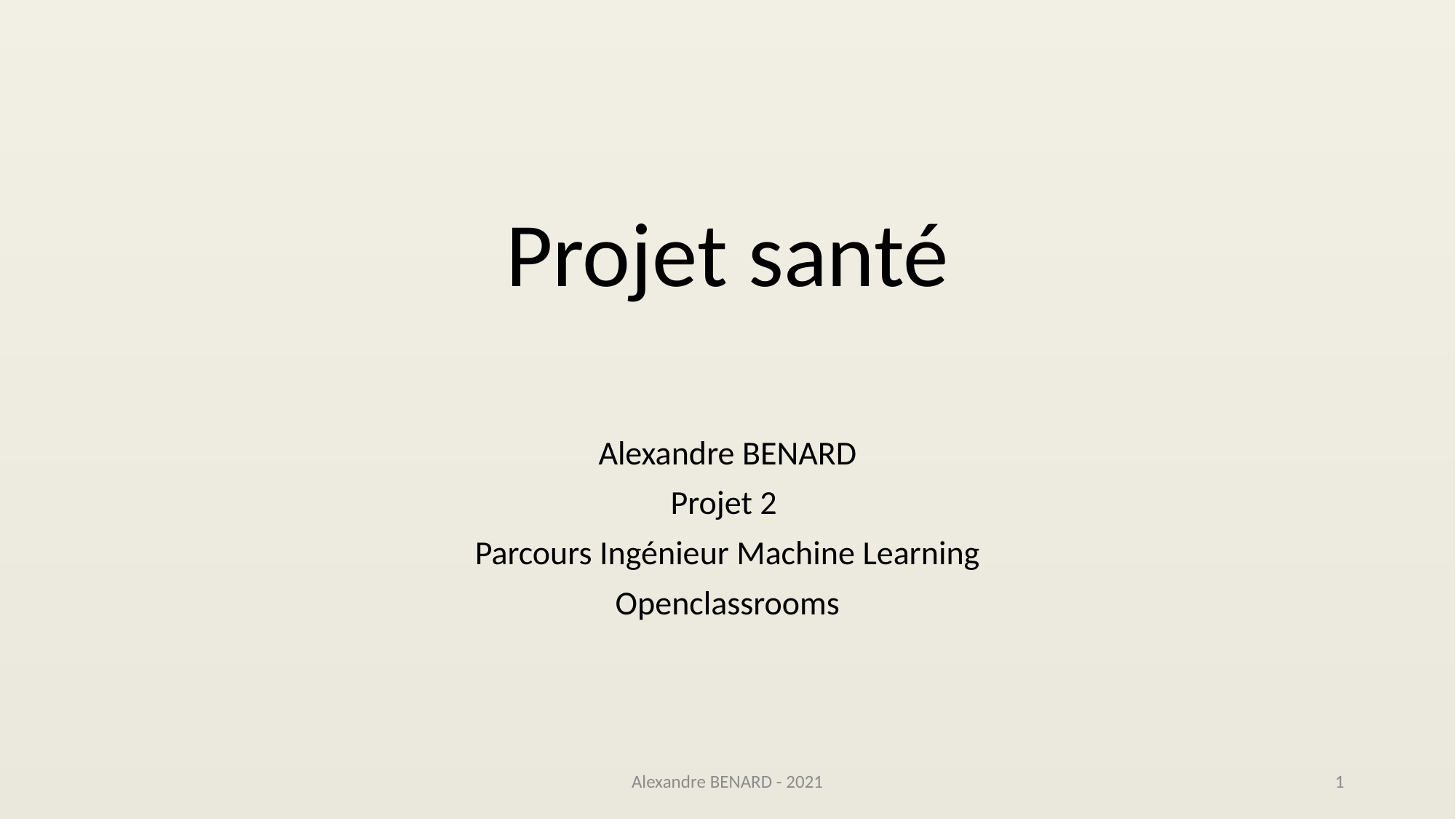

# Projet santé
Alexandre BENARD
Projet 2
Parcours Ingénieur Machine Learning
Openclassrooms
Alexandre BENARD - 2021
1